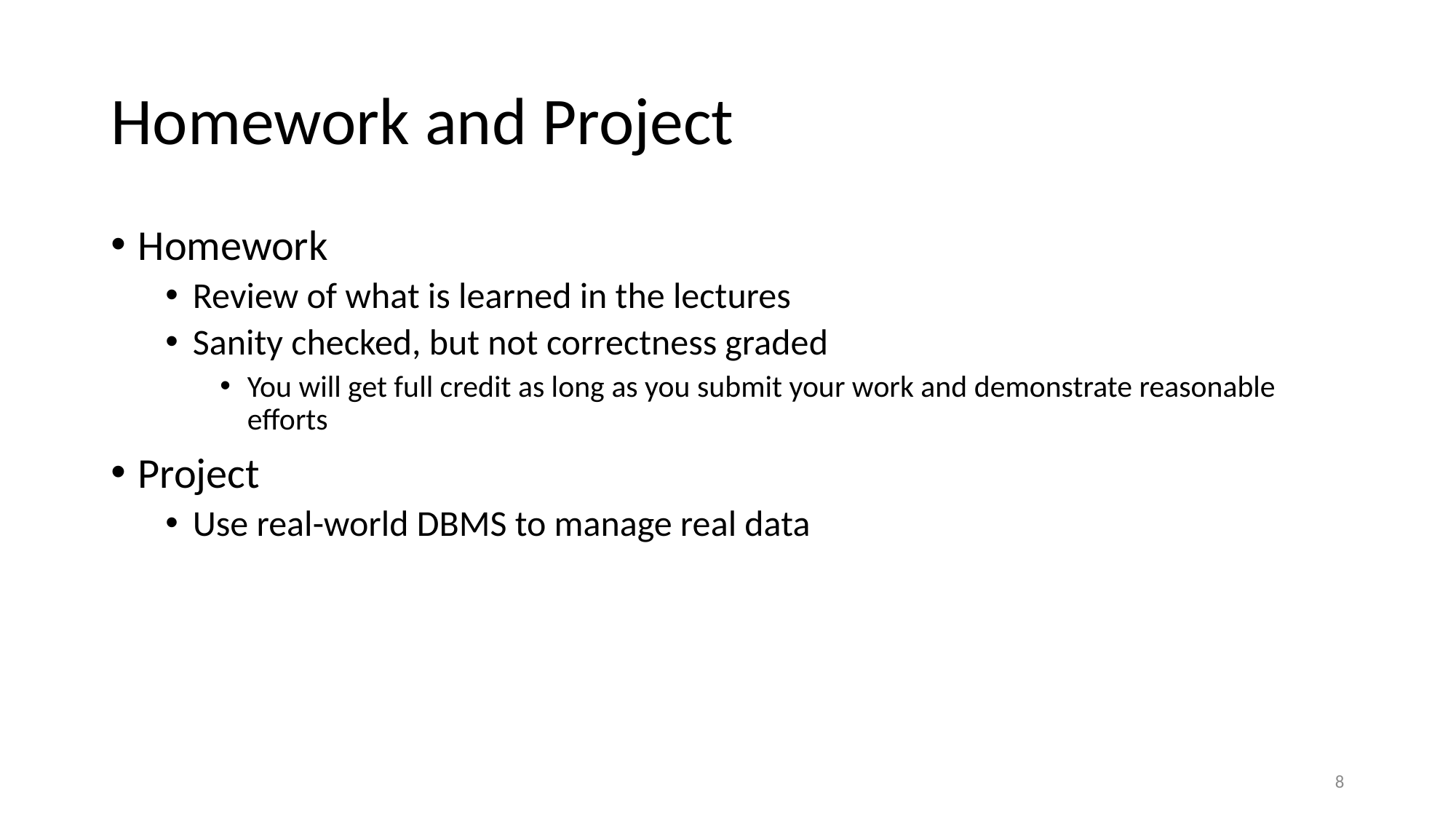

# Homework and Project
Homework
Review of what is learned in the lectures
Sanity checked, but not correctness graded
You will get full credit as long as you submit your work and demonstrate reasonable efforts
Project
Use real-world DBMS to manage real data
8